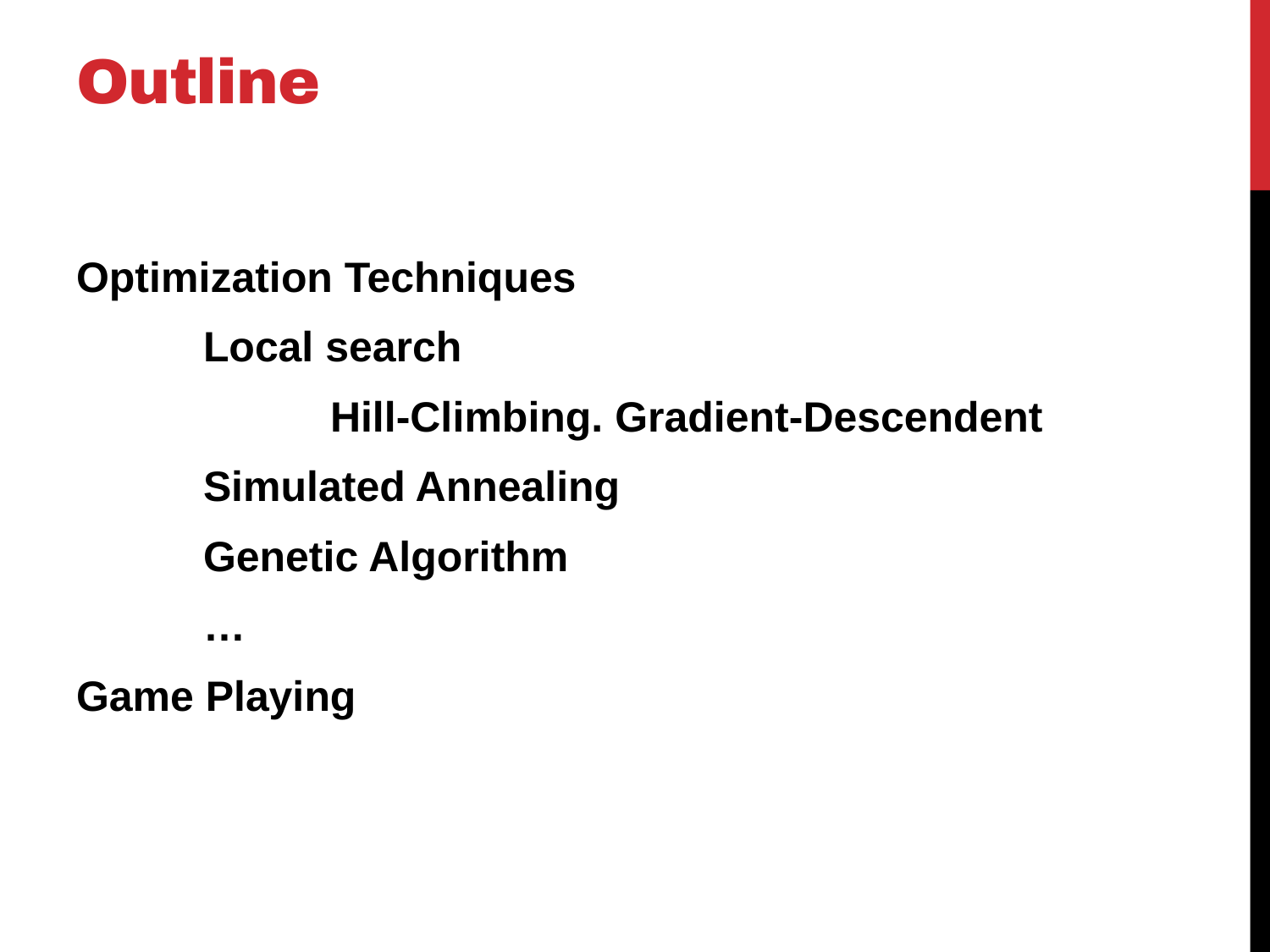

# Outline
Optimization Techniques
	Local search
		Hill-Climbing. Gradient-Descendent
	Simulated Annealing
	Genetic Algorithm
	…
Game Playing